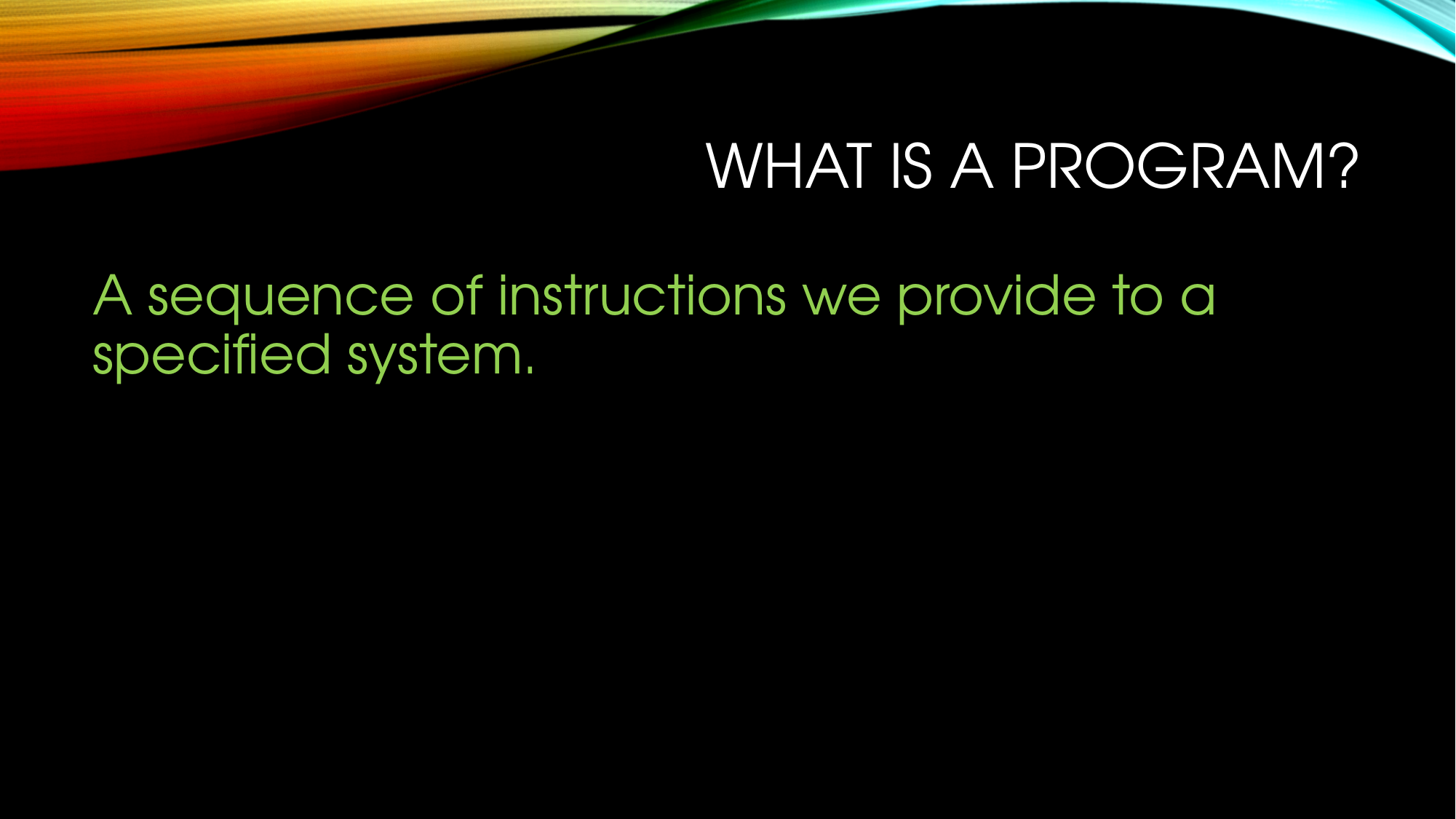

# What is a program?
A sequence of instructions we provide to a specified system.